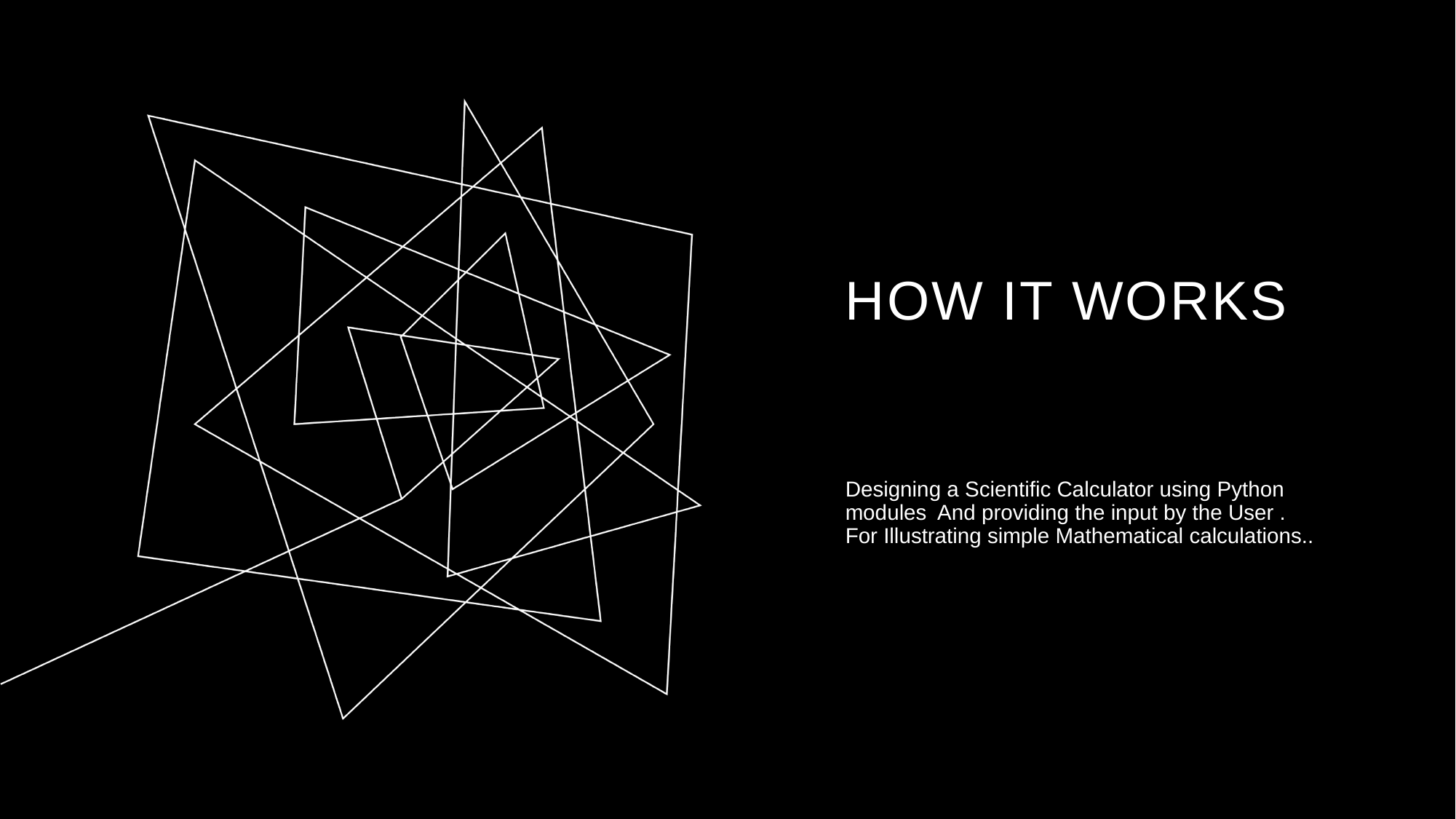

# How it works
Designing a Scientific Calculator using Python modules  And providing the input by the User . For Illustrating simple Mathematical calculations..